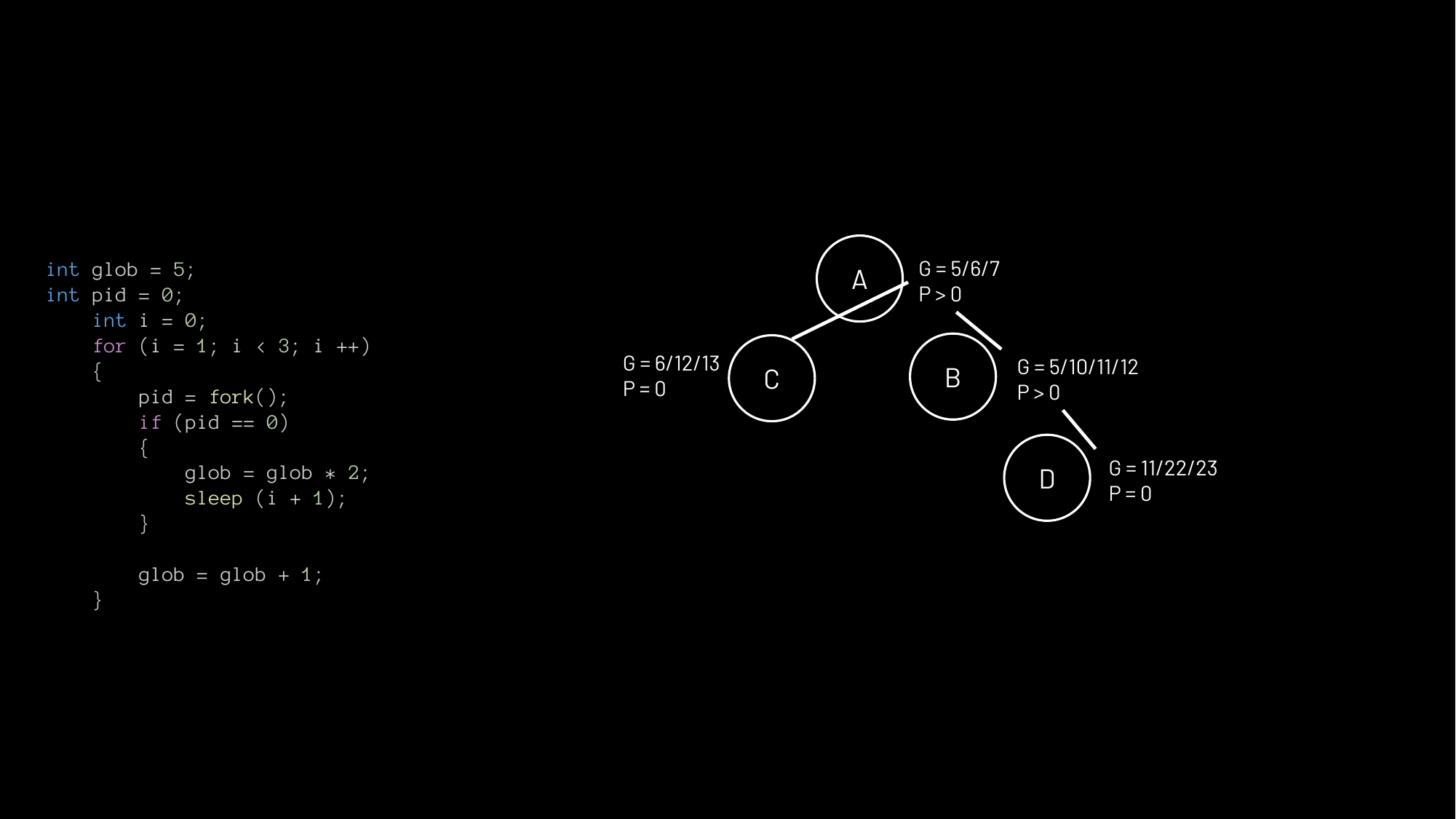

A
G = 5/6/7
P > 0
int glob = 5;
int pid = 0;
    int i = 0;
    for (i = 1; i < 3; i ++)
    {
        pid = fork();
        if (pid == 0)
        {
            glob = glob * 2;
            sleep (i + 1);
        }

        glob = glob + 1;
    }

B
G = 5/10/11/12
P > 0

C
G = 6/12/13
P = 0

D
G = 11/22/23
P = 0